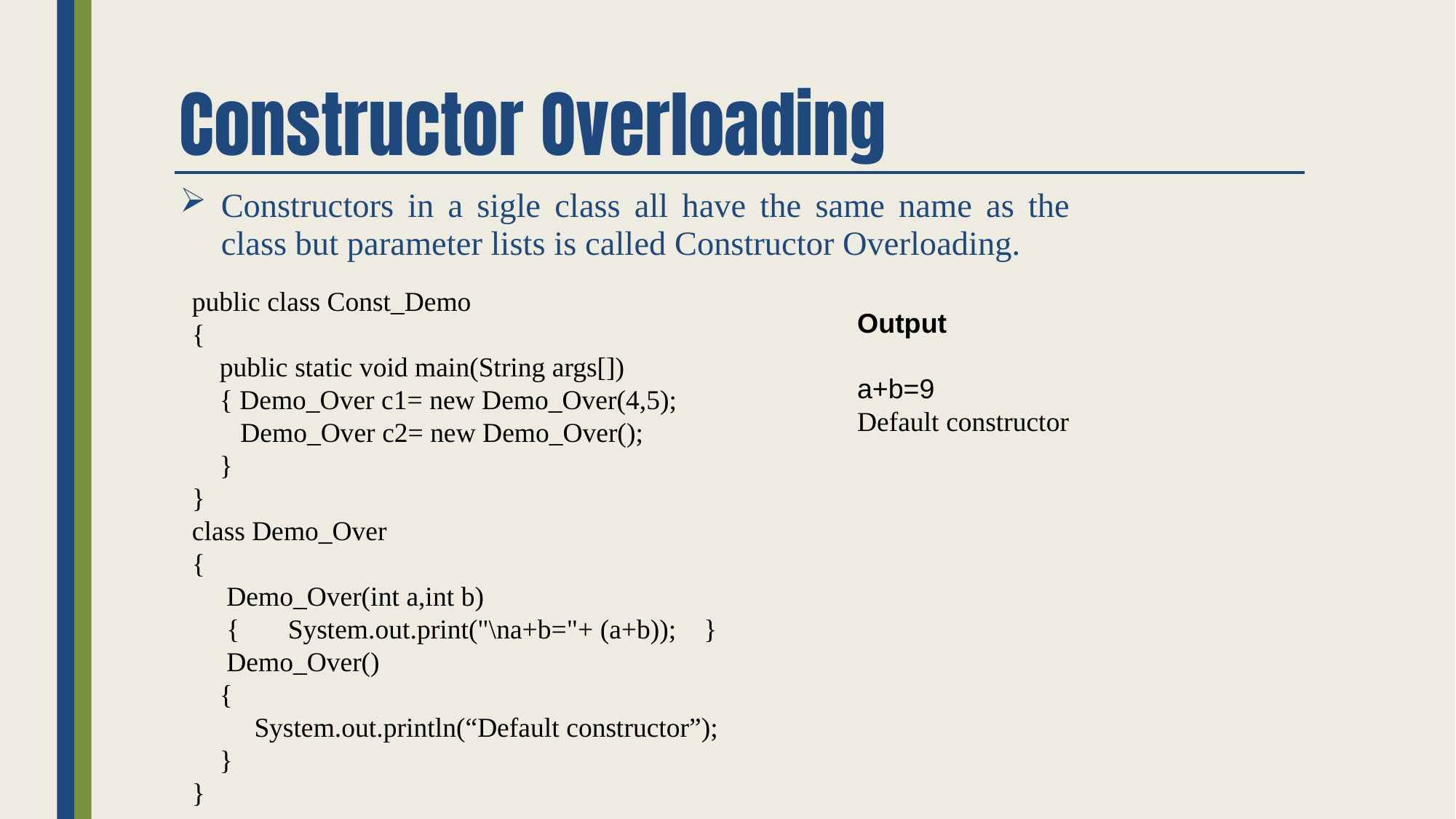

# Constructor Overloading
Constructors in a sigle class all have the same name as the class but parameter lists is called Constructor Overloading.
public class Const_Demo
{
    public static void main(String args[])
    { Demo_Over c1= new Demo_Over(4,5);
       Demo_Over c2= new Demo_Over();
    }
}
class Demo_Over
{
     Demo_Over(int a,int b)
     {       System.out.print("\na+b="+ (a+b));    }
     Demo_Over()
    {
         System.out.println(“Default constructor”);
    }
}
Output

a+b=9
Default constructor